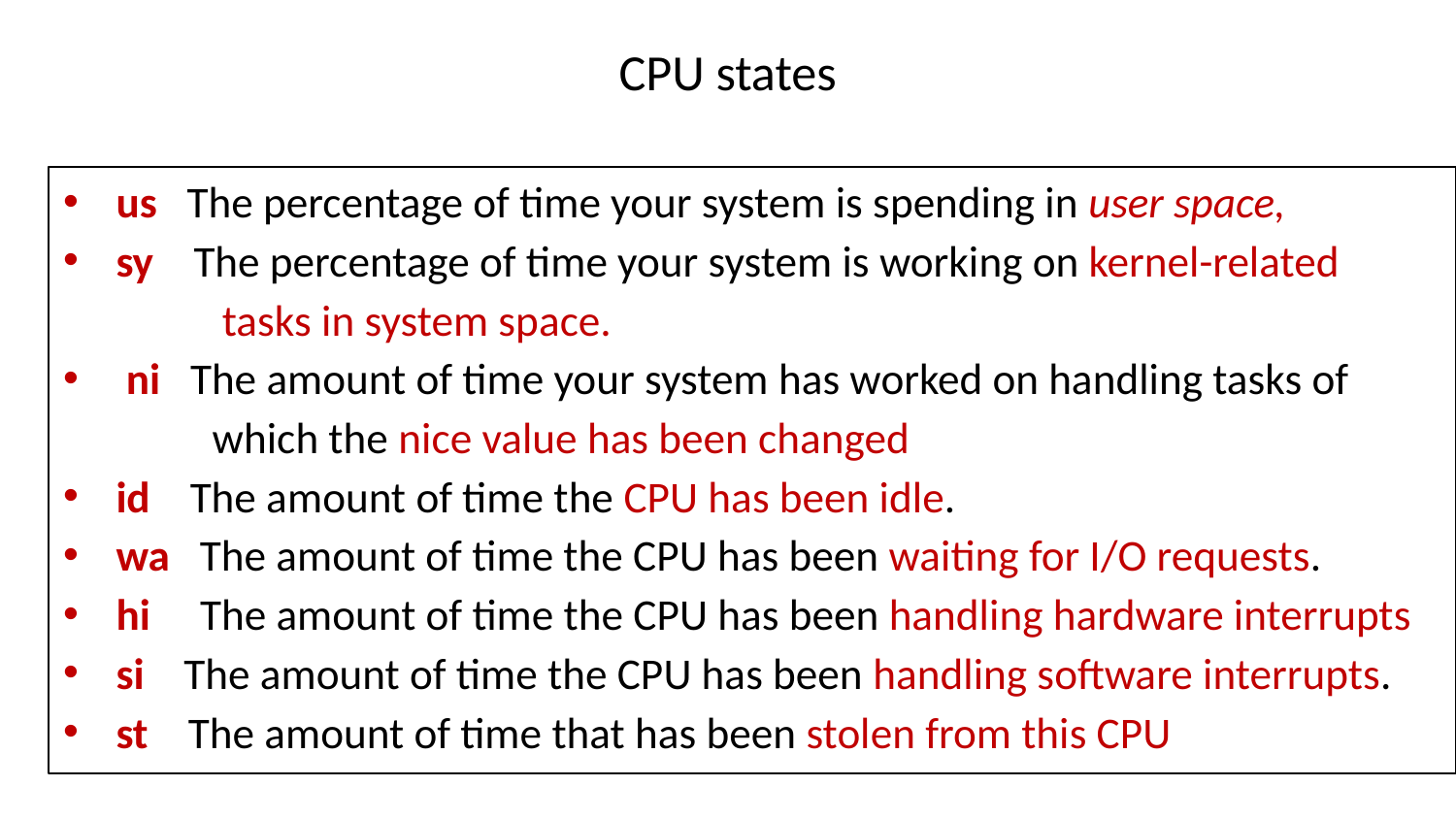

# CPU states
us   The percentage of time your system is spending in user space,
sy    The percentage of time your system is working on kernel-related
                tasks in system space.
 ni   The amount of time your system has worked on handling tasks of
               which the nice value has been changed
id    The amount of time the CPU has been idle.
wa   The amount of time the CPU has been waiting for I/O requests.
hi     The amount of time the CPU has been handling hardware interrupts
si    The amount of time the CPU has been handling software interrupts.
st    The amount of time that has been stolen from this CPU